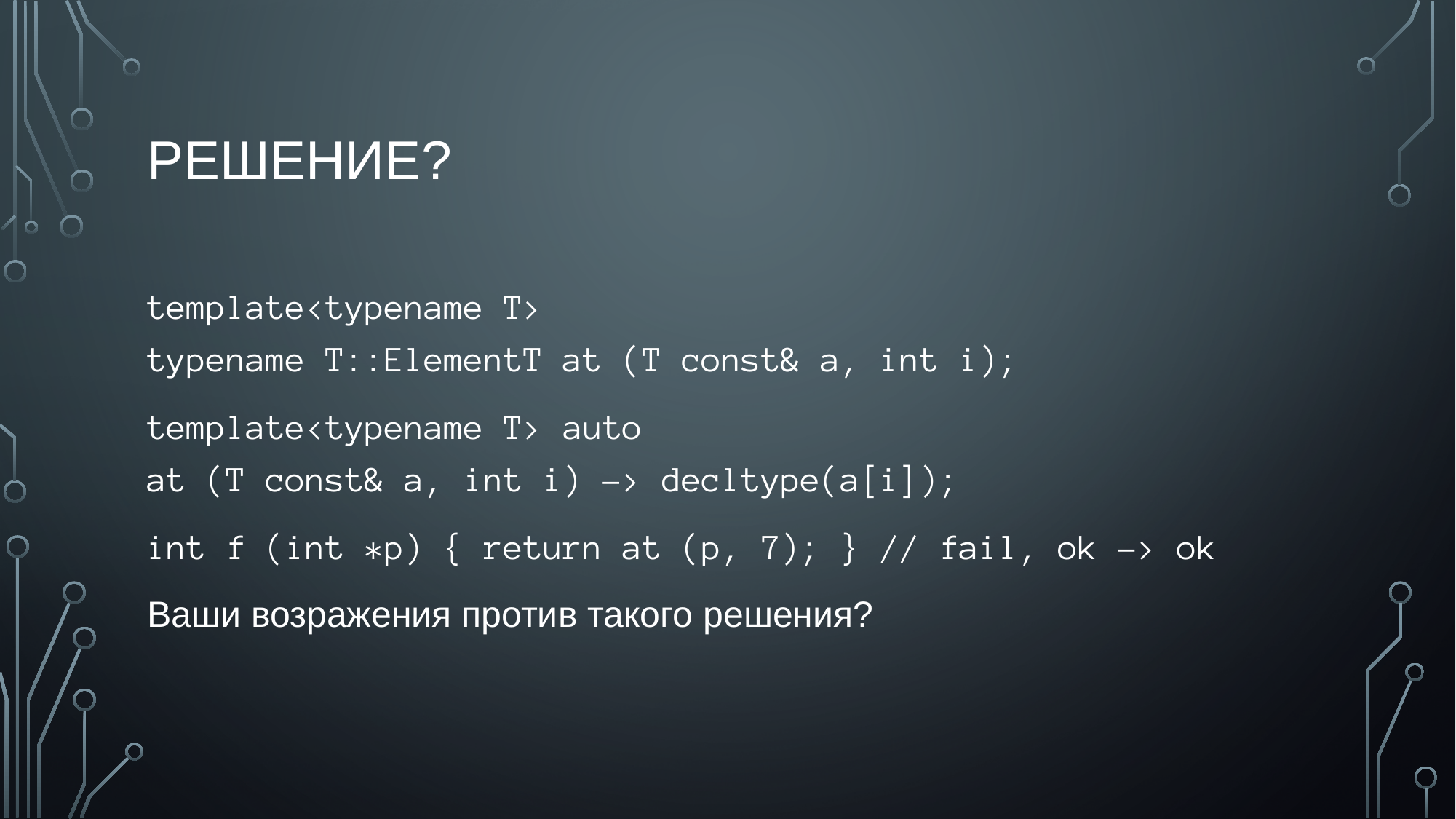

# решение?
template<typename T>
typename T::ElementT at (T const& a, int i);
template<typename T> auto
at (T const& a, int i) -> decltype(a[i]);
int f (int *p) { return at (p, 7); } // fail, ok -> ok
Ваши возражения против такого решения?